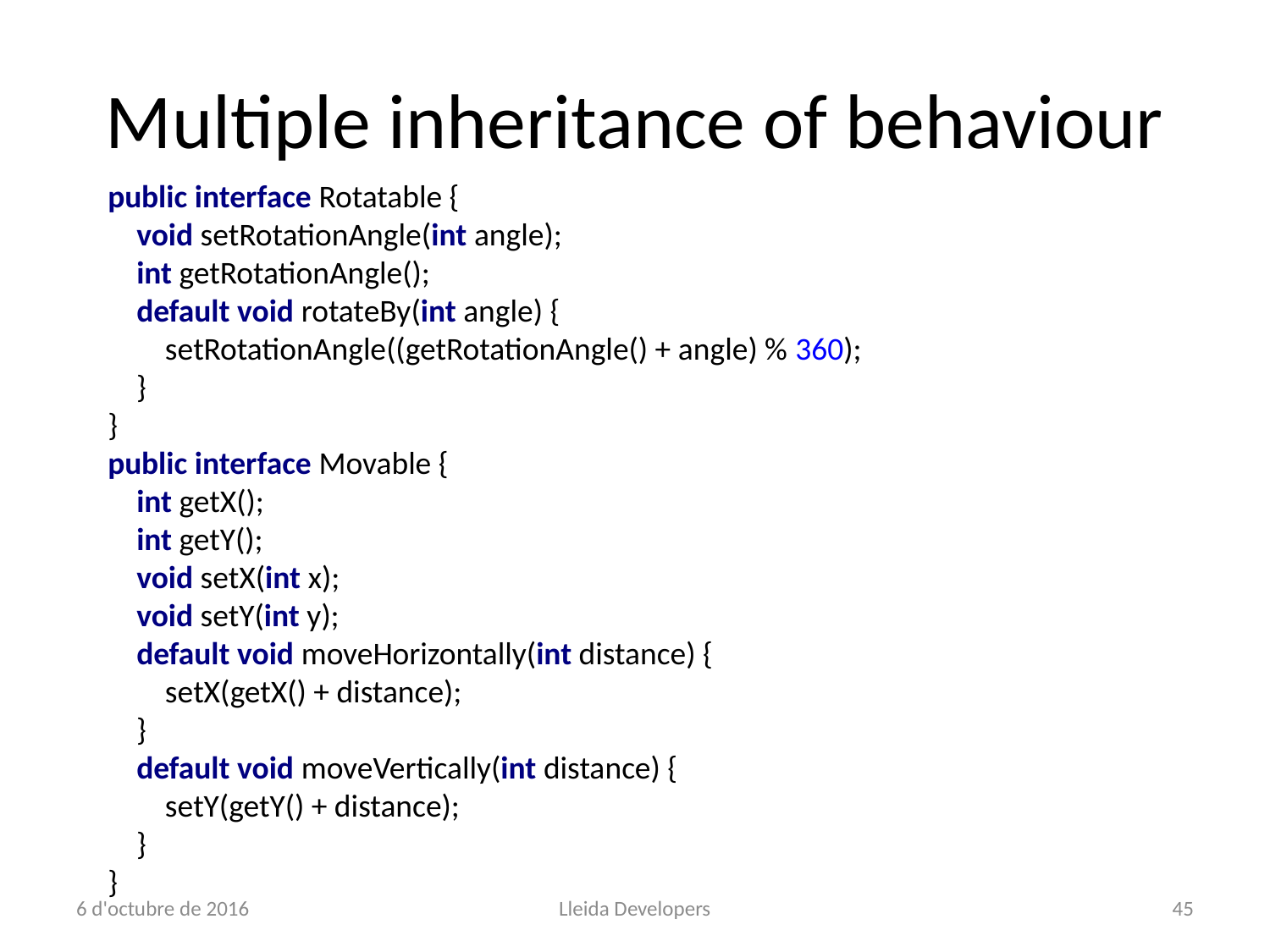

# Multiple inheritance of behaviour
public interface Rotatable {
    void setRotationAngle(int angle);
    int getRotationAngle();
    default void rotateBy(int angle) {
        setRotationAngle((getRotationAngle() + angle) % 360);
    }
}
public interface Movable {
    int getX();
    int getY();
    void setX(int x);
    void setY(int y);
    default void moveHorizontally(int distance) {
        setX(getX() + distance);
    }
    default void moveVertically(int distance) {
        setY(getY() + distance);
    }
}
6 d'octubre de 2016
Lleida Developers
45